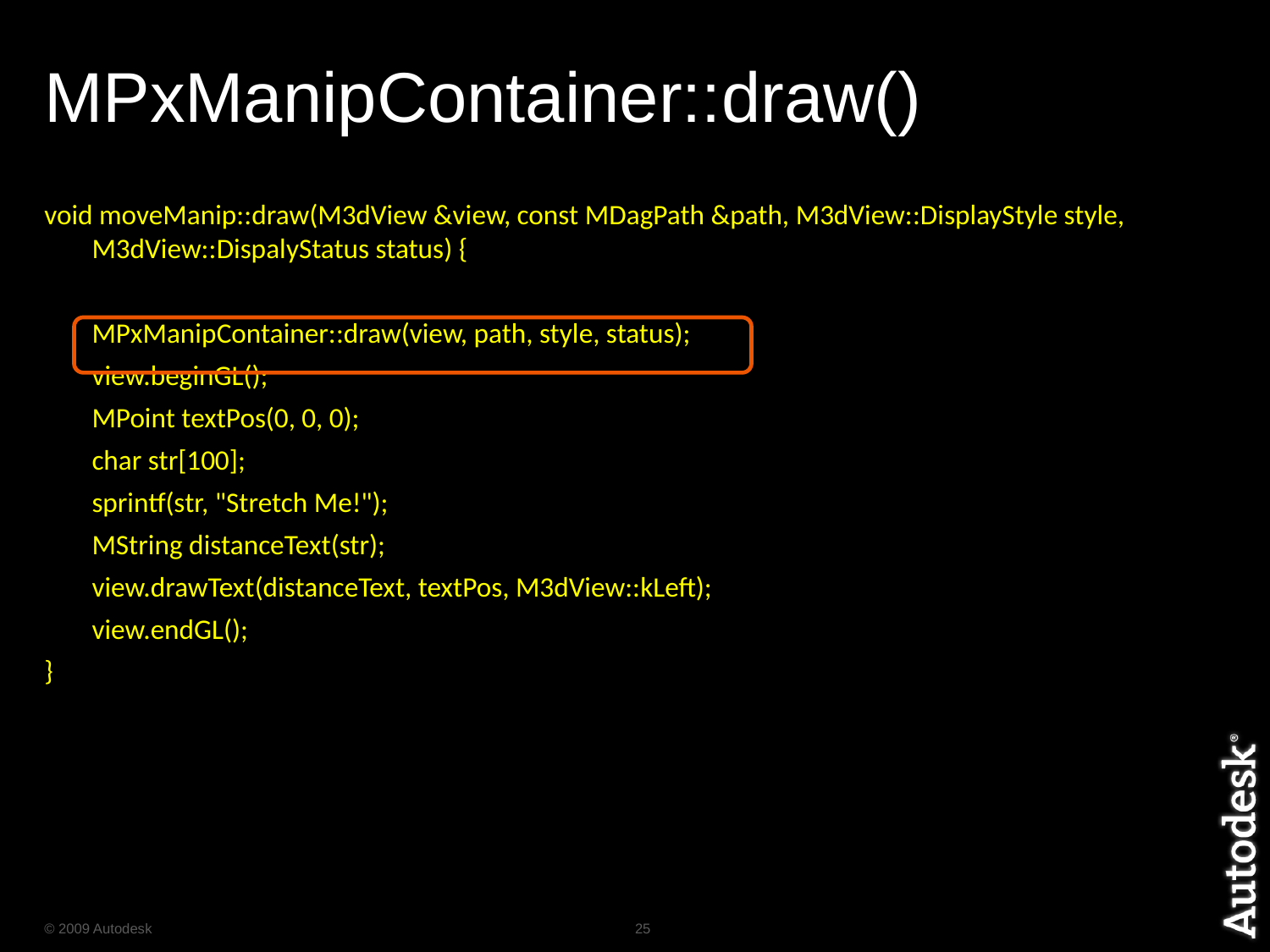

# MPxManipContainer::draw()
void moveManip::draw(M3dView &view, const MDagPath &path, M3dView::DisplayStyle style, M3dView::DispalyStatus status) {

	MPxManipContainer::draw(view, path, style, status);
	view.beginGL();
	MPoint textPos(0, 0, 0);
	char str[100];
	sprintf(str, "Stretch Me!");
	MString distanceText(str);
	view.drawText(distanceText, textPos, M3dView::kLeft);
	view.endGL();
}